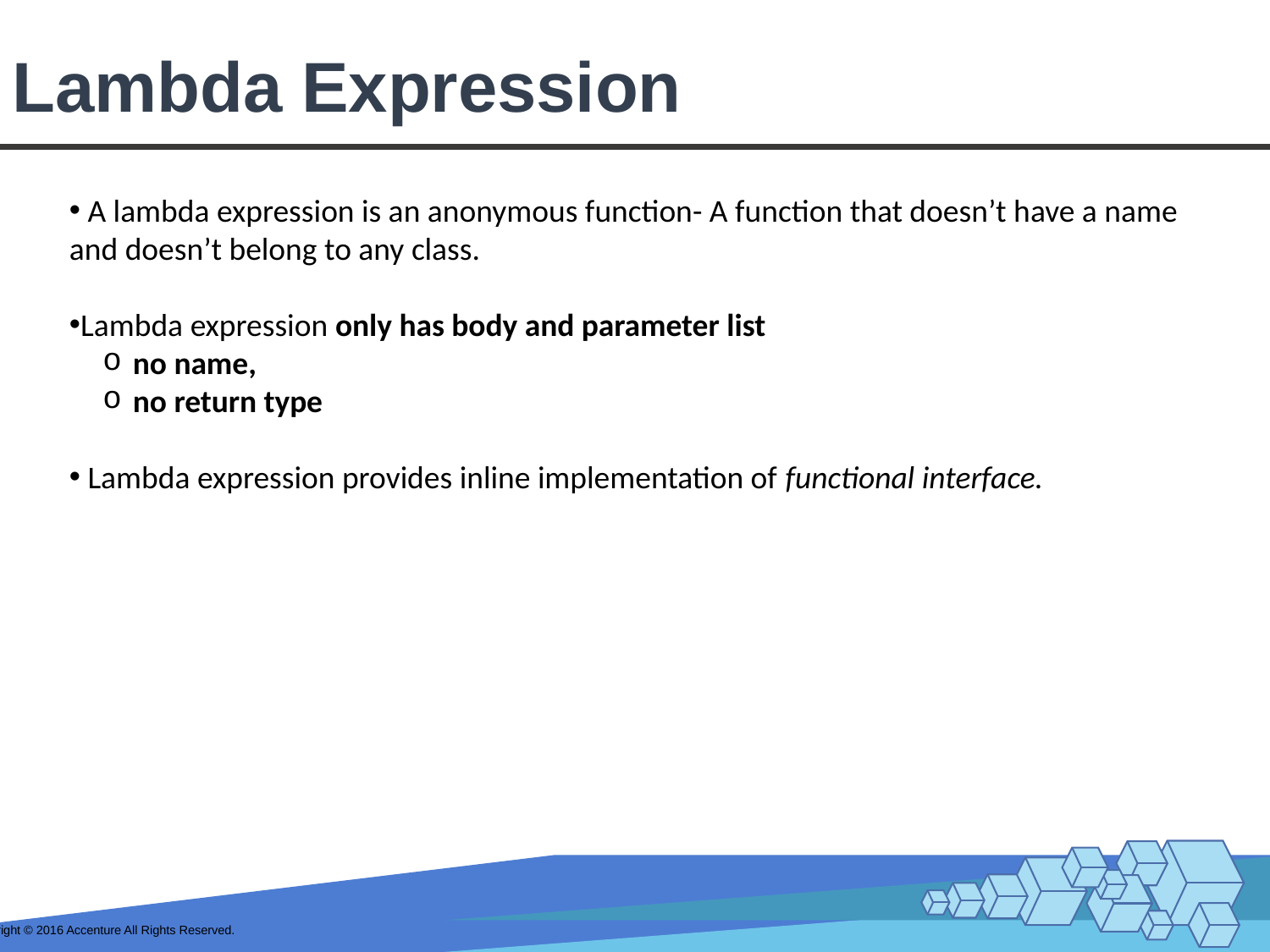

# Lambda Expression

 A lambda expression is an anonymous function- A function that doesn’t have a name and doesn’t belong to any class.

Lambda expression only has body and parameter list
no name,
no return type

 Lambda expression provides inline implementation of functional interface.